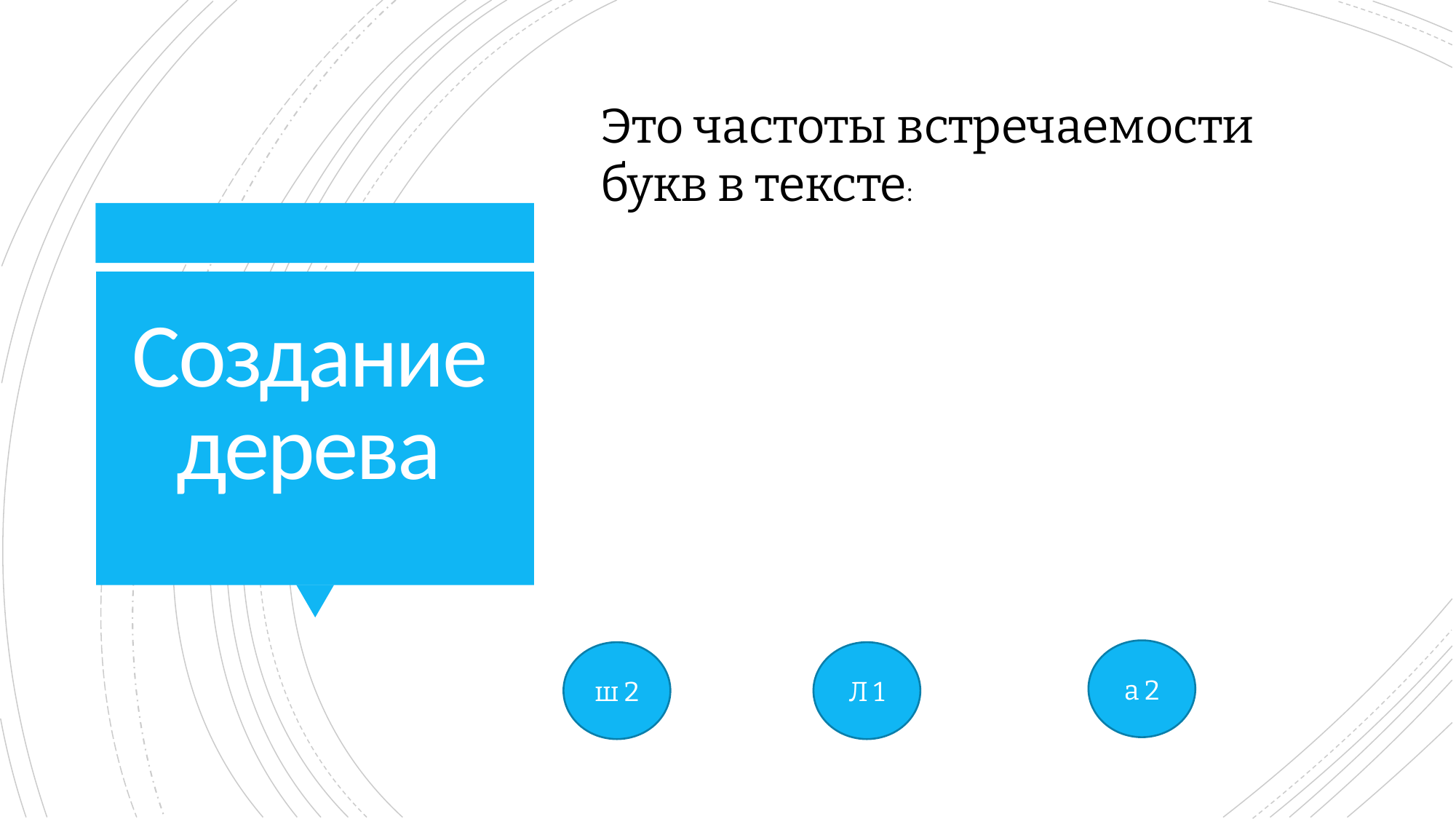

Это частоты встречаемости букв в тексте:
# Создание дерева
а 2
ш 2
Л 1